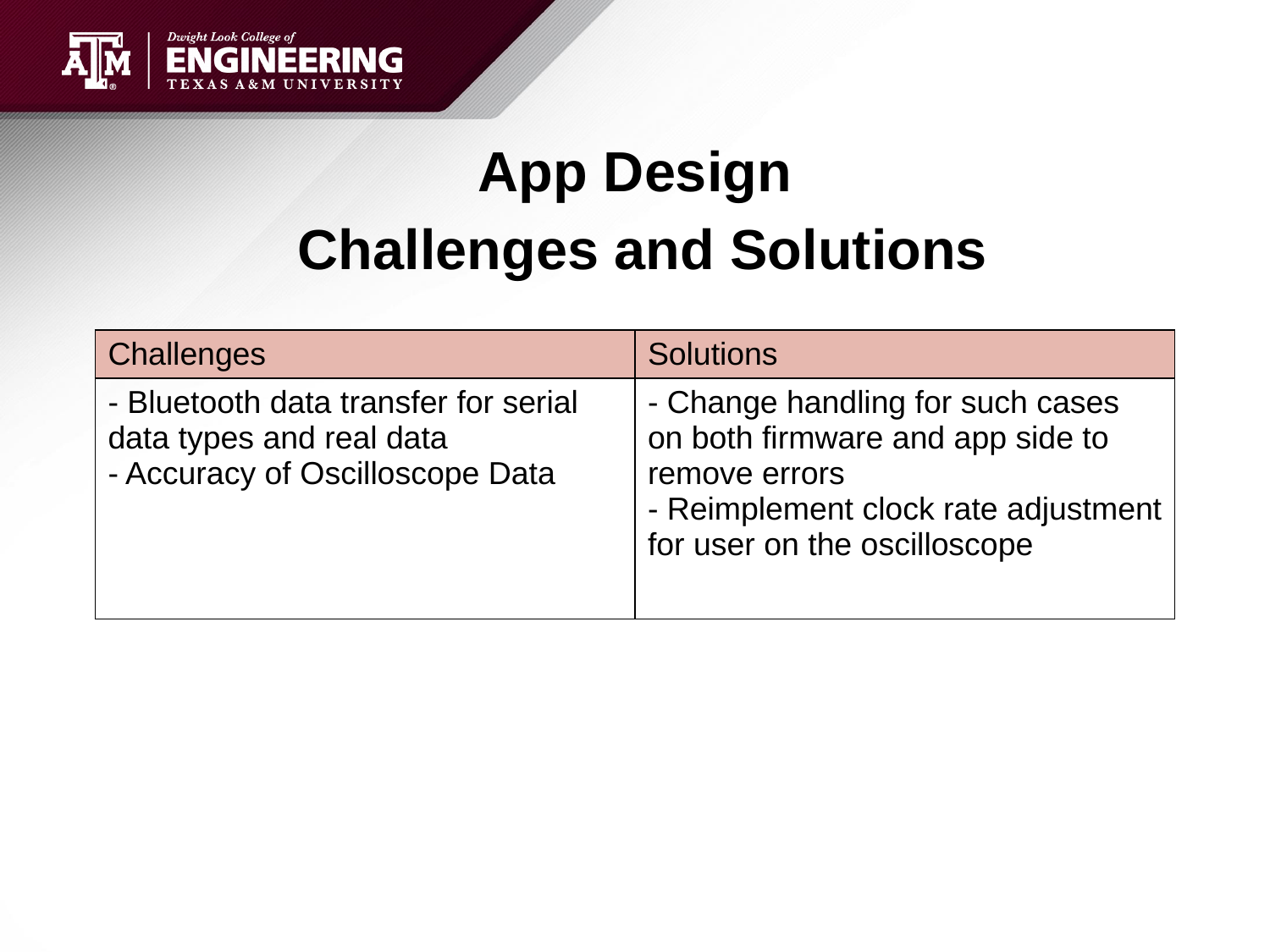

# App Design
 Challenges and Solutions
| Challenges | Solutions |
| --- | --- |
| - Bluetooth data transfer for serial data types and real data - Accuracy of Oscilloscope Data | - Change handling for such cases on both firmware and app side to remove errors - Reimplement clock rate adjustment for user on the oscilloscope |